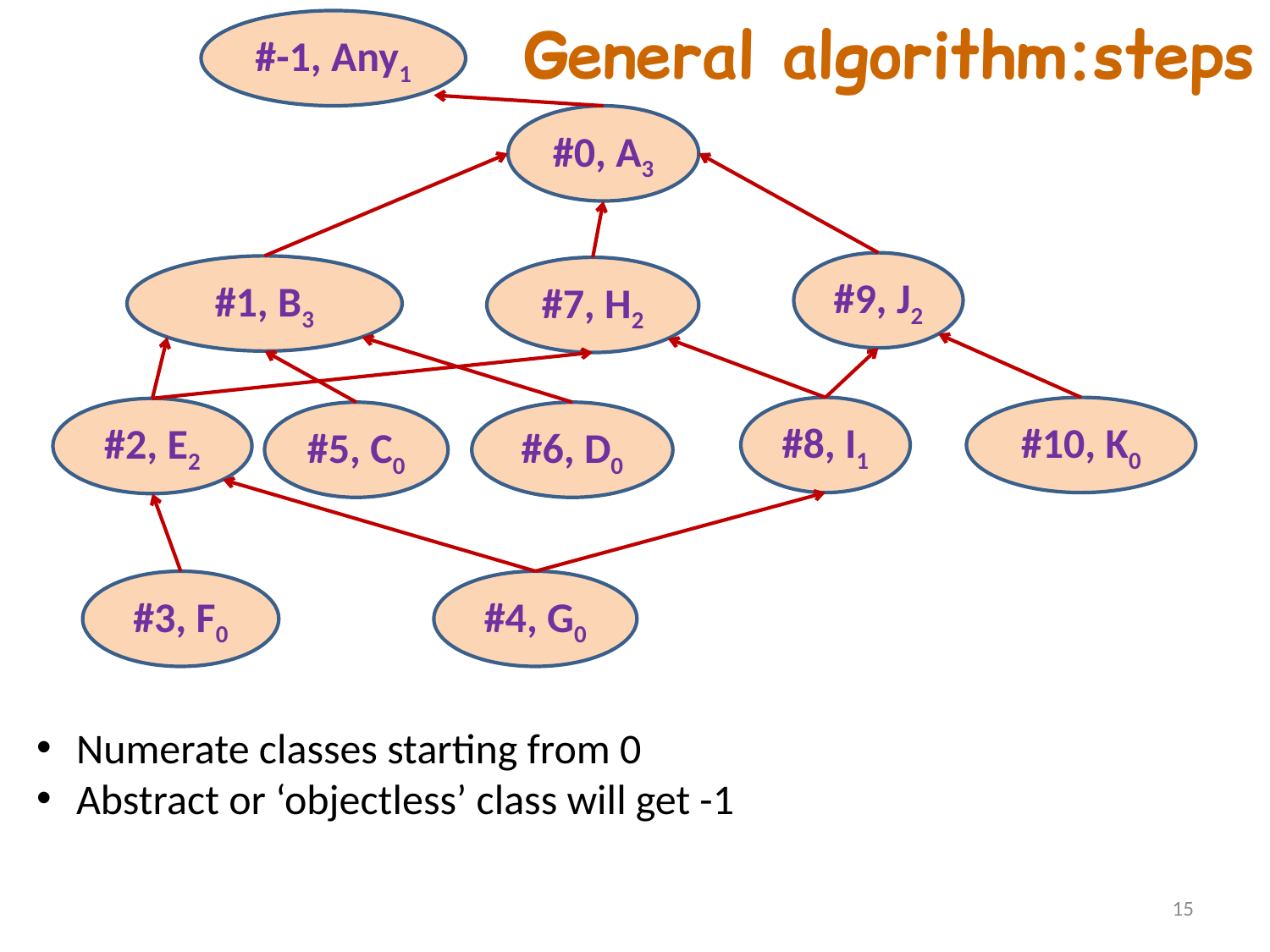

# General algorithm:steps
#-1, Any1
#0, A3
#9, J2
#1, B3
#7, H2
#8, I1
#10, K0
#2, E2
#5, C0
#6, D0
#3, F0
#4, G0
Numerate classes starting from 0
Abstract or ‘objectless’ class will get -1
15